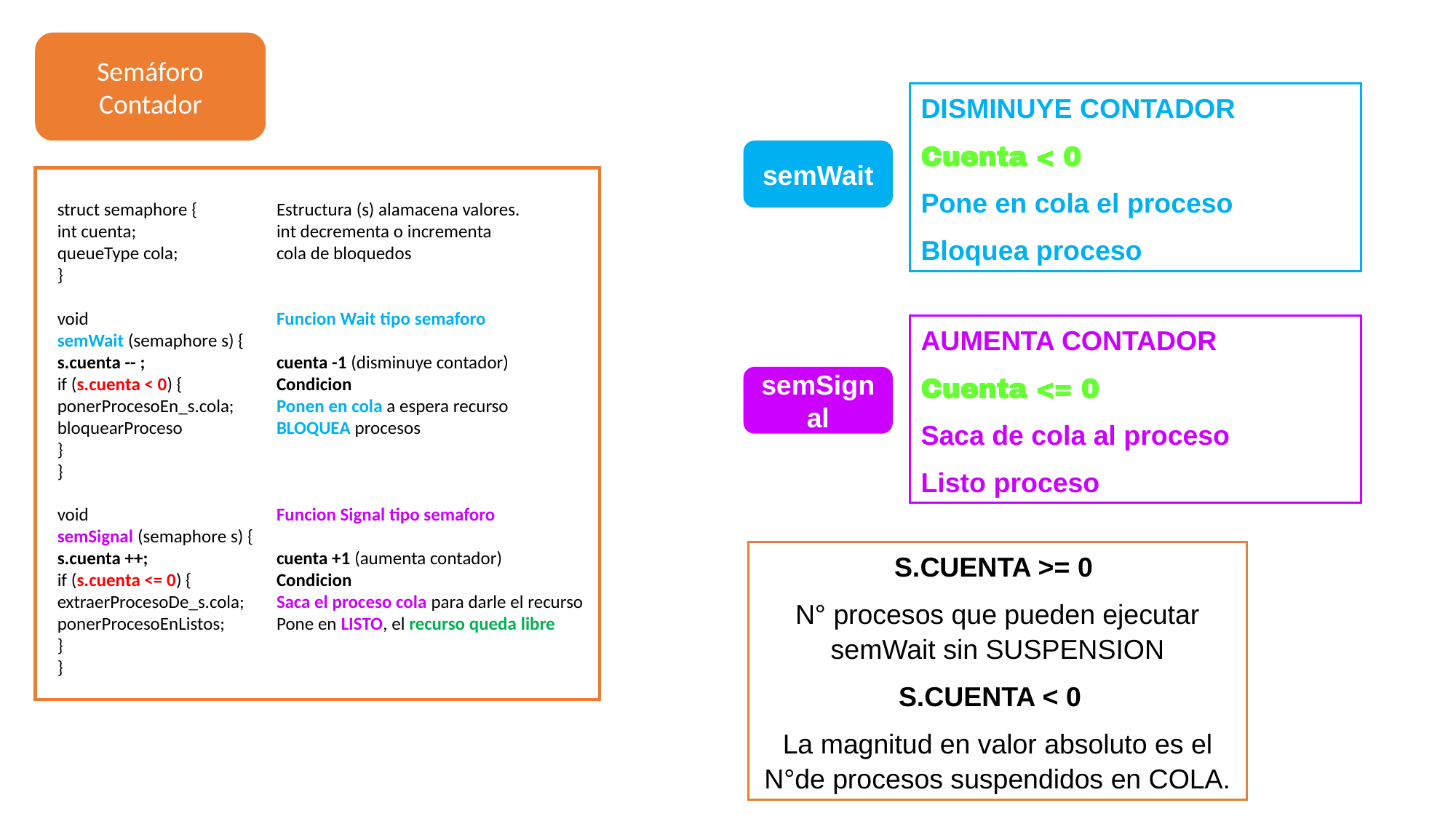

Semáforo Contador
DISMINUYE CONTADOR
Cuenta < 0
Pone en cola el proceso
Bloquea proceso
semWait

struct semaphore {
int cuenta;
queueType cola;
}

void
semWait (semaphore s) {
s.cuenta -- ;
if (s.cuenta < 0) {
ponerProcesoEn_s.cola;
bloquearProceso
}
}

void
semSignal (semaphore s) {
s.cuenta ++;
if (s.cuenta <= 0) {
extraerProcesoDe_s.cola;
ponerProcesoEnListos;
}
}
Estructura (s) alamacena valores.
int decrementa o incrementa
cola de bloquedos

Funcion Wait tipo semaforo

cuenta -1 (disminuye contador)
Condicion
Ponen en cola a espera recurso
BLOQUEA procesos

Funcion Signal tipo semaforo

cuenta +1 (aumenta contador)
Condicion
Saca el proceso cola para darle el recurso
Pone en LISTO, el recurso queda libre

AUMENTA CONTADOR
Cuenta <= 0
Saca de cola al proceso
Listo proceso
semSignal
S.CUENTA >= 0
N° procesos que pueden ejecutar semWait sin SUSPENSION
S.CUENTA < 0
La magnitud en valor absoluto es el N°de procesos suspendidos en COLA.